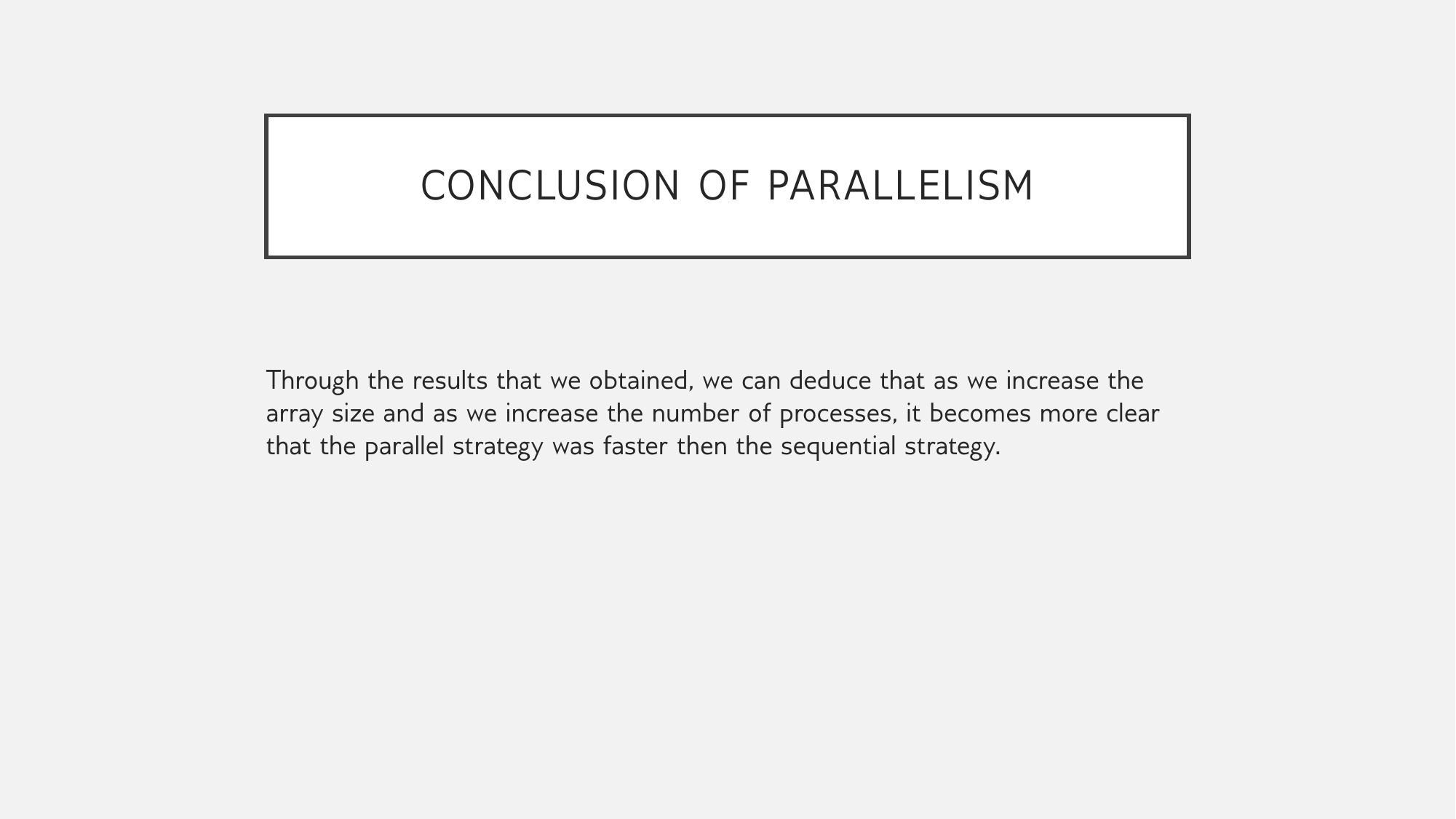

# Conclusion of Parallelism
Through the results that we obtained, we can deduce that as we increase the array size and as we increase the number of processes, it becomes more clear that the parallel strategy was faster then the sequential strategy.